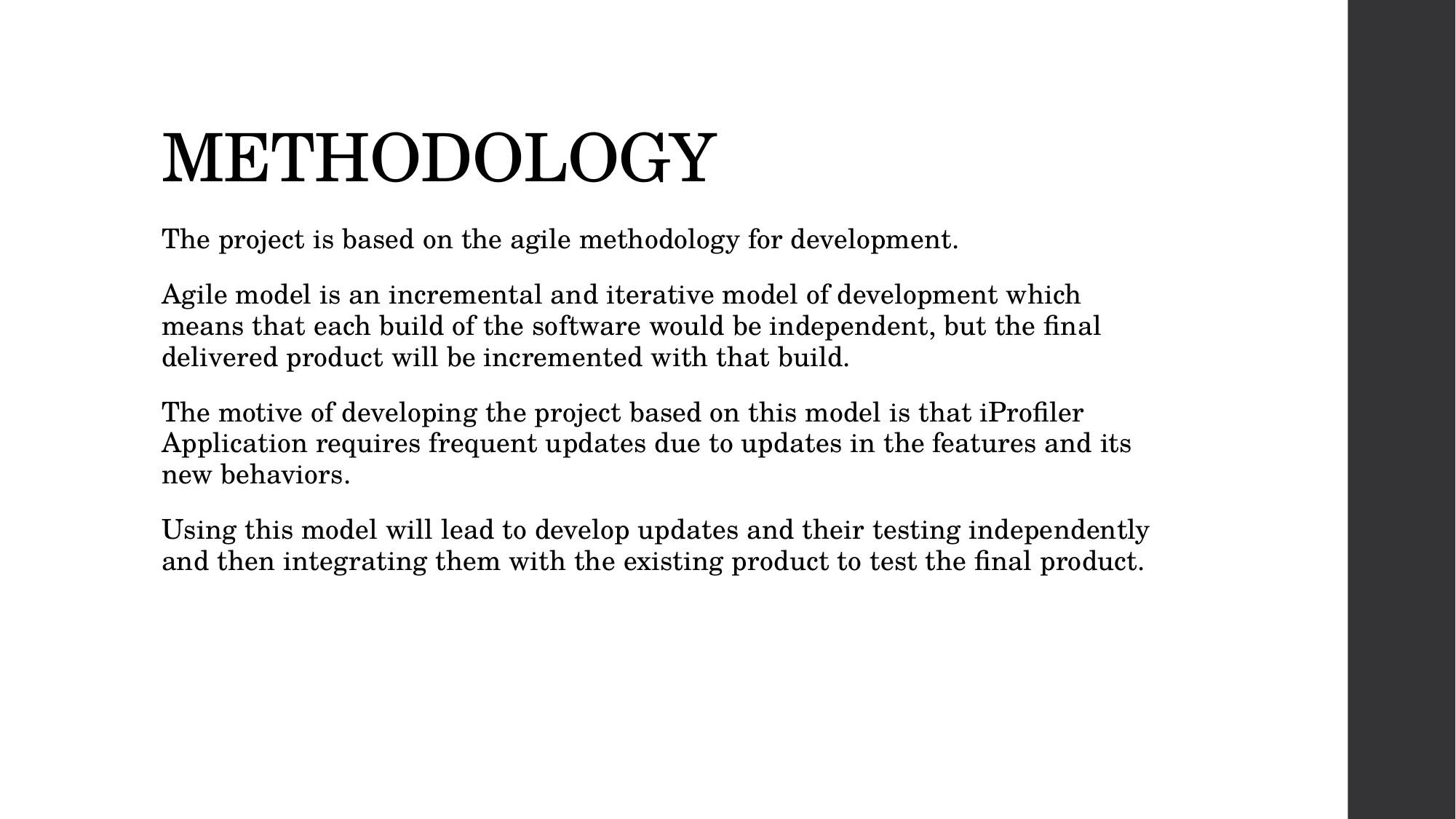

# METHODOLOGY
The project is based on the agile methodology for development.
Agile model is an incremental and iterative model of development which means that each build of the software would be independent, but the final delivered product will be incremented with that build.
The motive of developing the project based on this model is that iProfiler Application requires frequent updates due to updates in the features and its new behaviors.
Using this model will lead to develop updates and their testing independently and then integrating them with the existing product to test the final product.